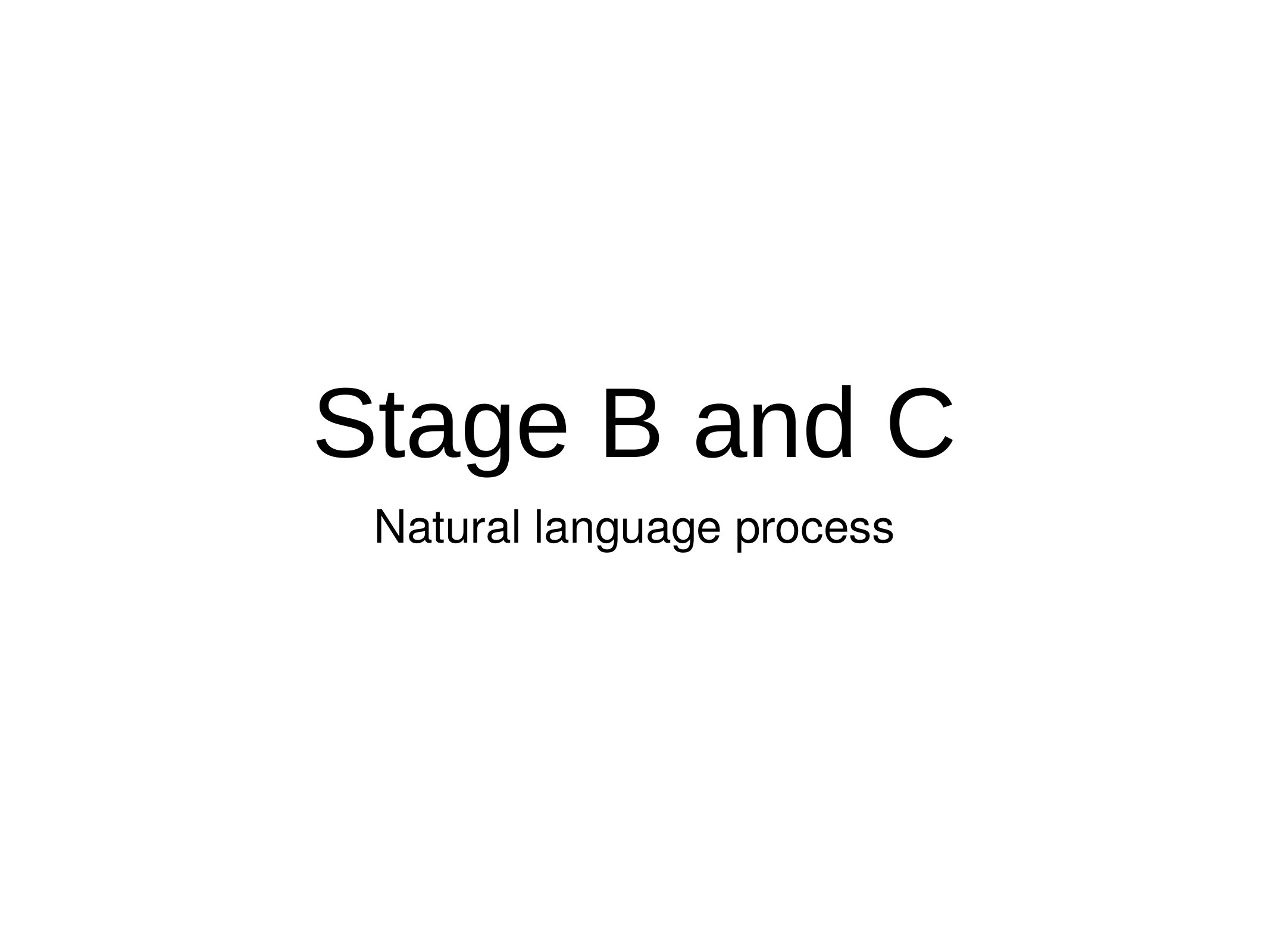

# Stage B and C
Natural language process